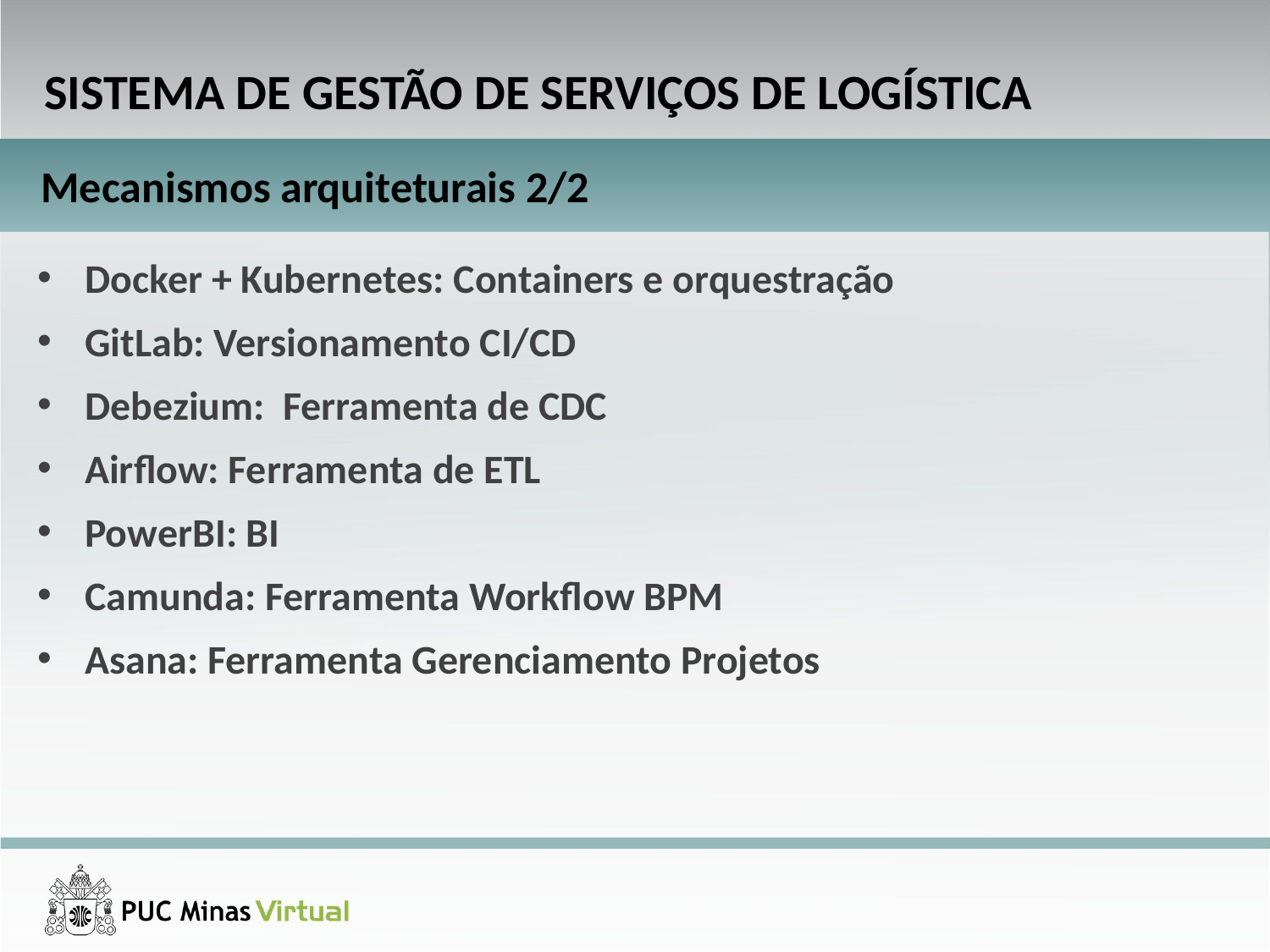

SISTEMA DE GESTÃO DE SERVIÇOS DE LOGÍSTICA

Mecanismos arquiteturais 2/2
Docker + Kubernetes: Containers e orquestração
GitLab: Versionamento CI/CD
Debezium:  Ferramenta de CDC
Airflow: Ferramenta de ETL
PowerBI: BI
Camunda: Ferramenta Workflow BPM
Asana: Ferramenta Gerenciamento Projetos